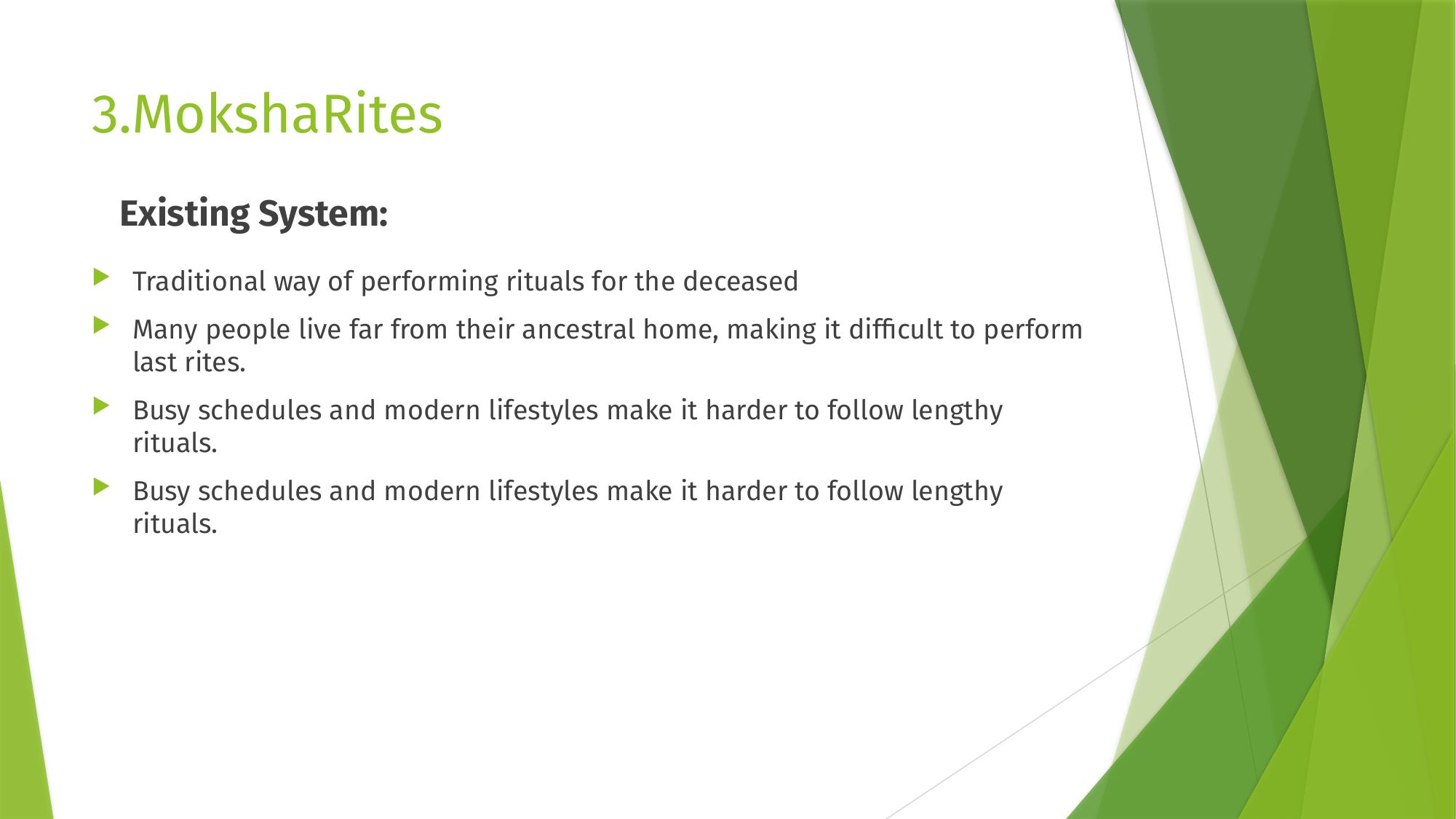

# 3.MokshaRites
Existing System:
Traditional way of performing rituals for the deceased
Many people live far from their ancestral home, making it difficult to perform last rites.
Busy schedules and modern lifestyles make it harder to follow lengthy rituals.
Busy schedules and modern lifestyles make it harder to follow lengthy rituals.